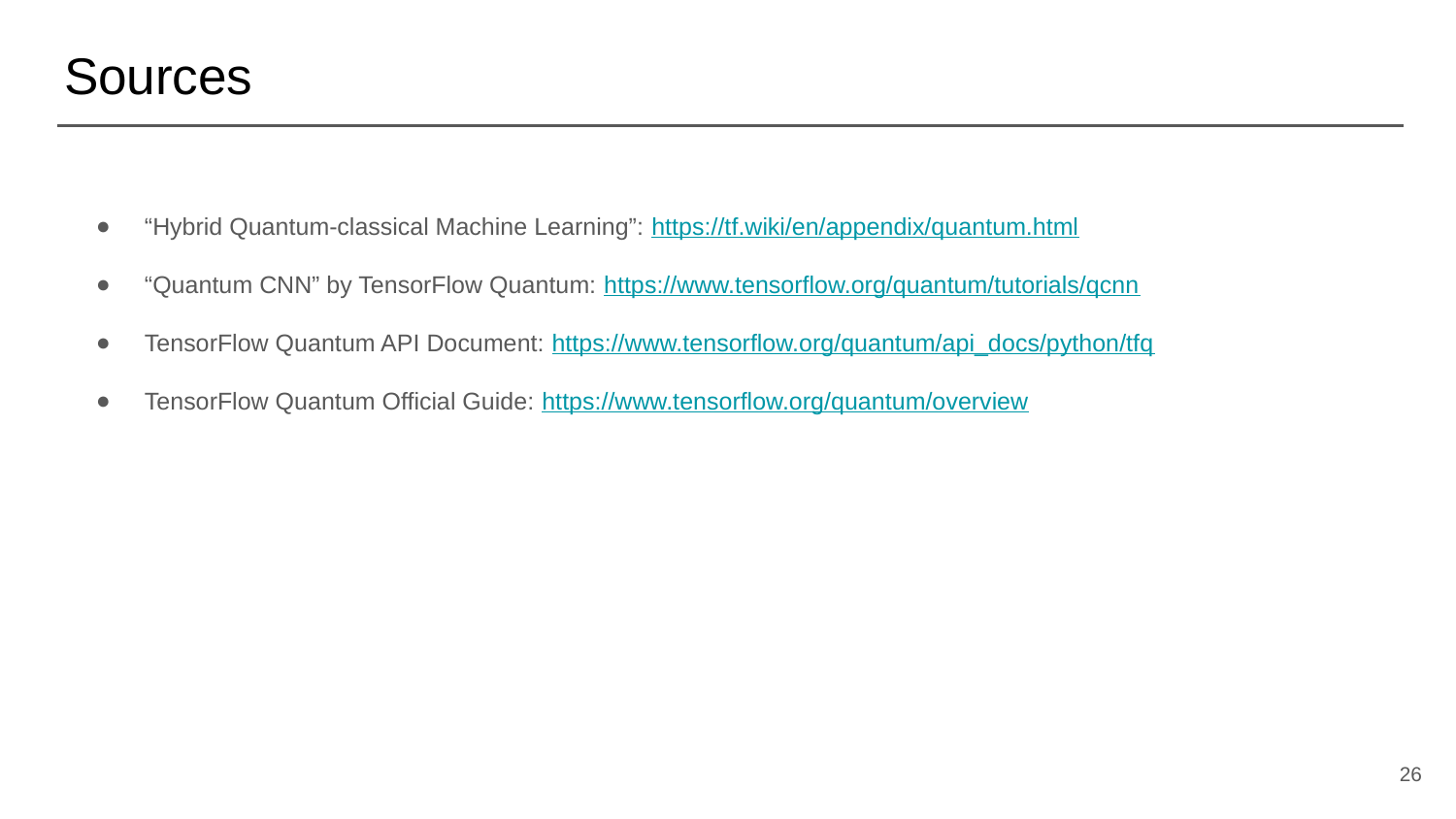

# Sources
“Hybrid Quantum-classical Machine Learning”: https://tf.wiki/en/appendix/quantum.html
“Quantum CNN” by TensorFlow Quantum: https://www.tensorflow.org/quantum/tutorials/qcnn
TensorFlow Quantum API Document: https://www.tensorflow.org/quantum/api_docs/python/tfq
TensorFlow Quantum Official Guide: https://www.tensorflow.org/quantum/overview
26